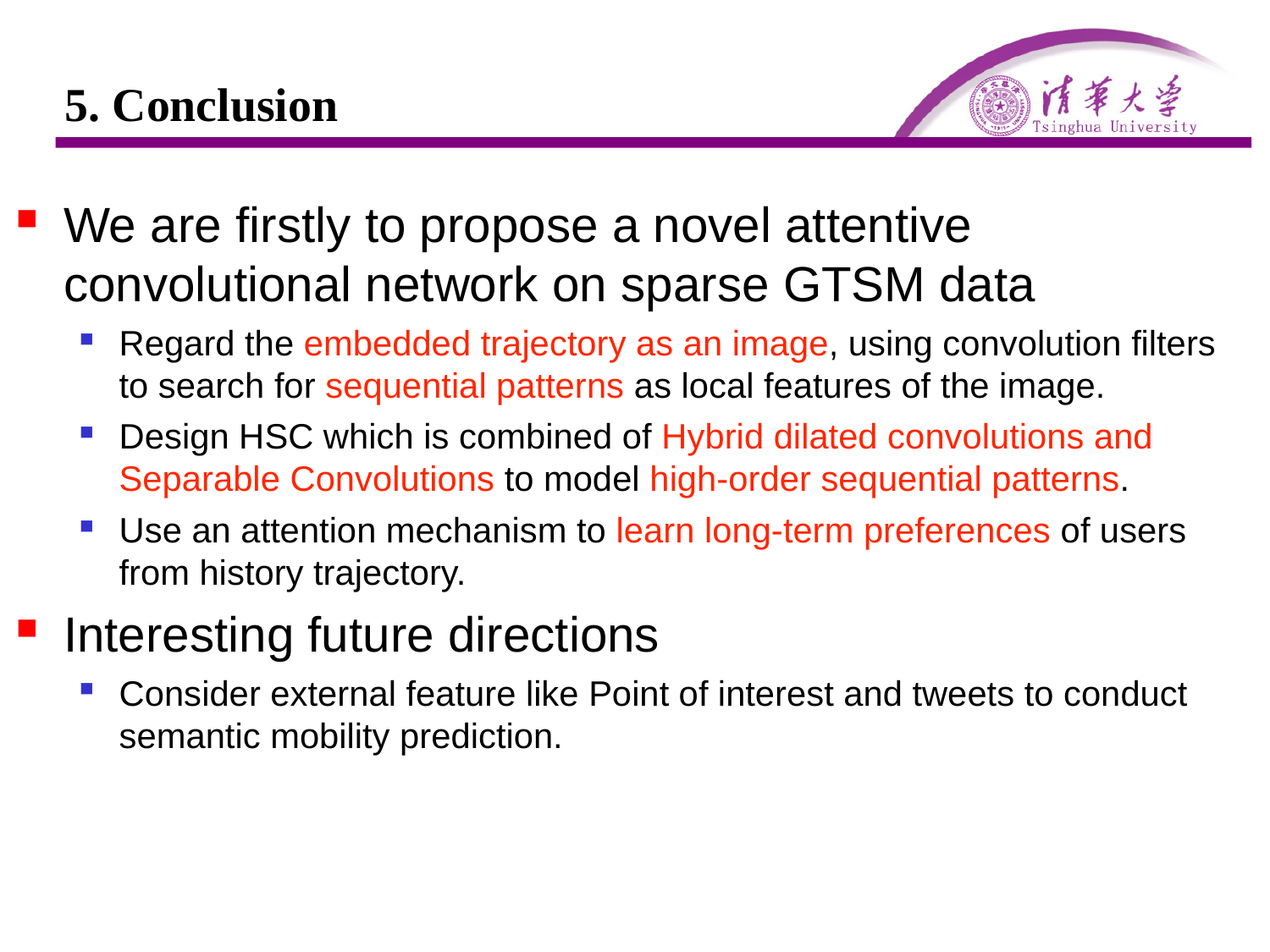

# 5. Conclusion
We are firstly to propose a novel attentive convolutional network on sparse GTSM data
Regard the embedded trajectory as an image, using convolution filters to search for sequential patterns as local features of the image.
Design HSC which is combined of Hybrid dilated convolutions and Separable Convolutions to model high-order sequential patterns.
Use an attention mechanism to learn long-term preferences of users from history trajectory.
Interesting future directions
Consider external feature like Point of interest and tweets to conduct semantic mobility prediction.